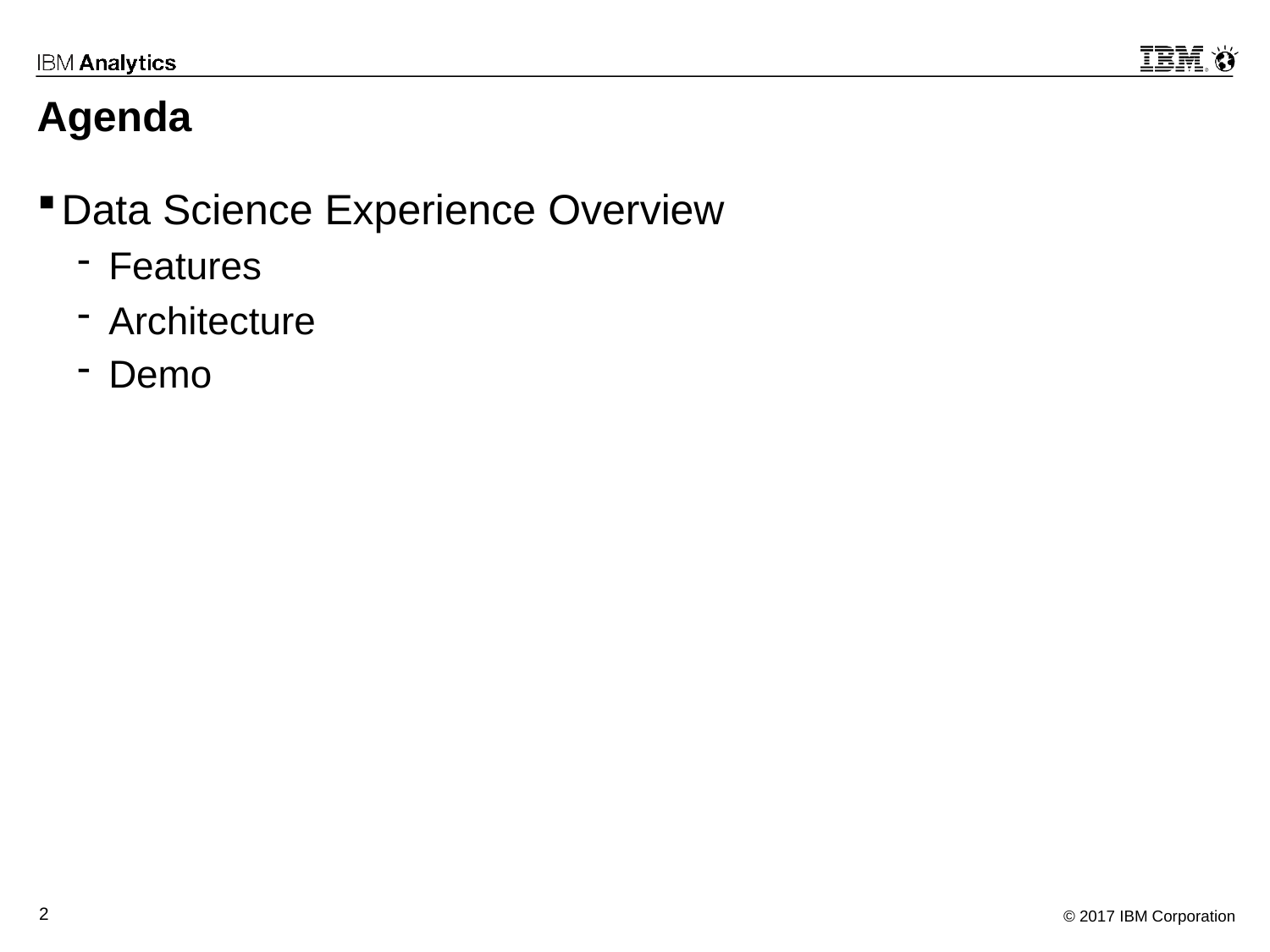

# Agenda
Data Science Experience Overview
Features
Architecture
Demo